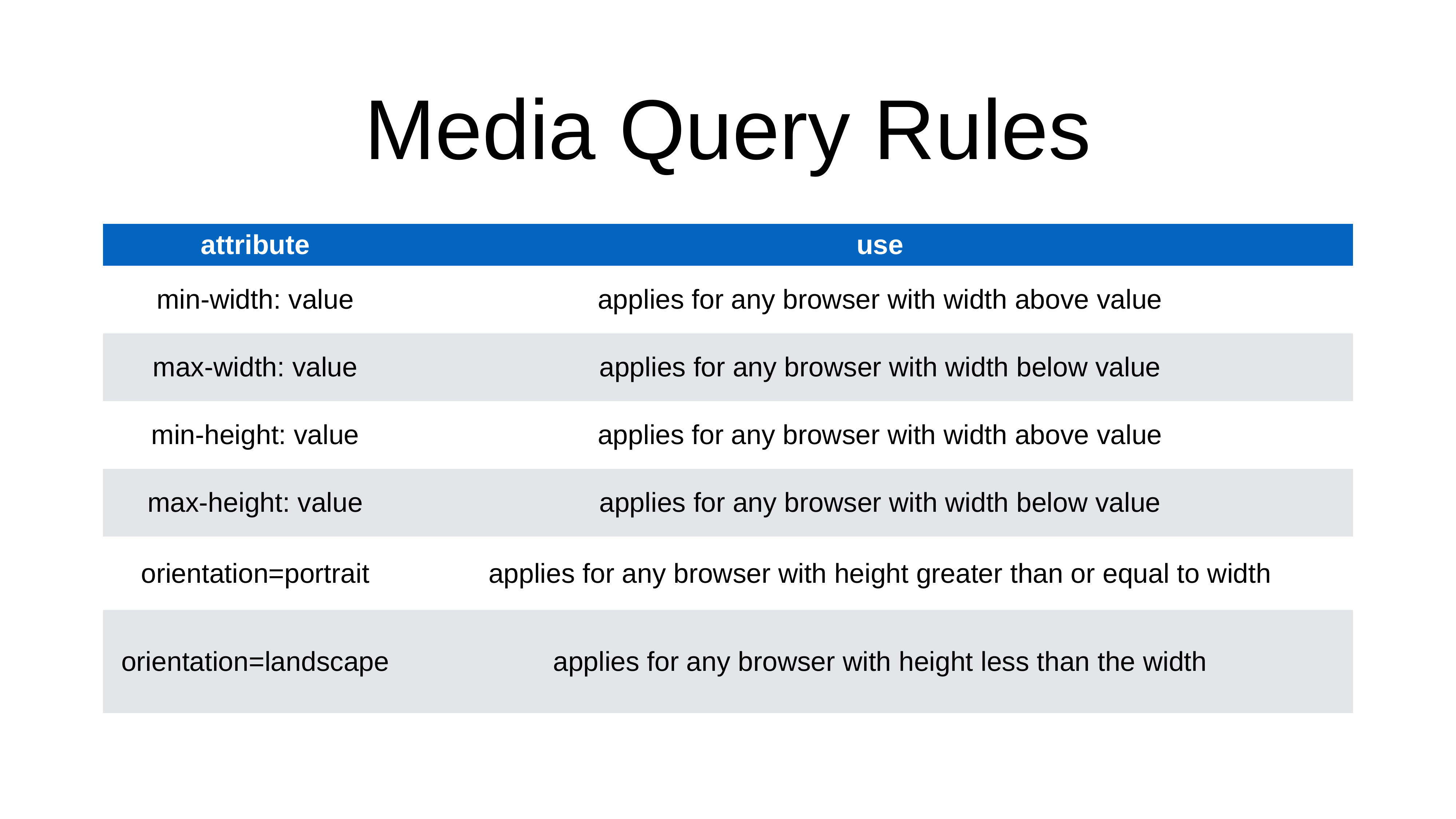

# Media Query Rules
| attribute | use |
| --- | --- |
| min-width: value | applies for any browser with width above value |
| max-width: value | applies for any browser with width below value |
| min-height: value | applies for any browser with width above value |
| max-height: value | applies for any browser with width below value |
| orientation=portrait | applies for any browser with height greater than or equal to width |
| orientation=landscape | applies for any browser with height less than the width |